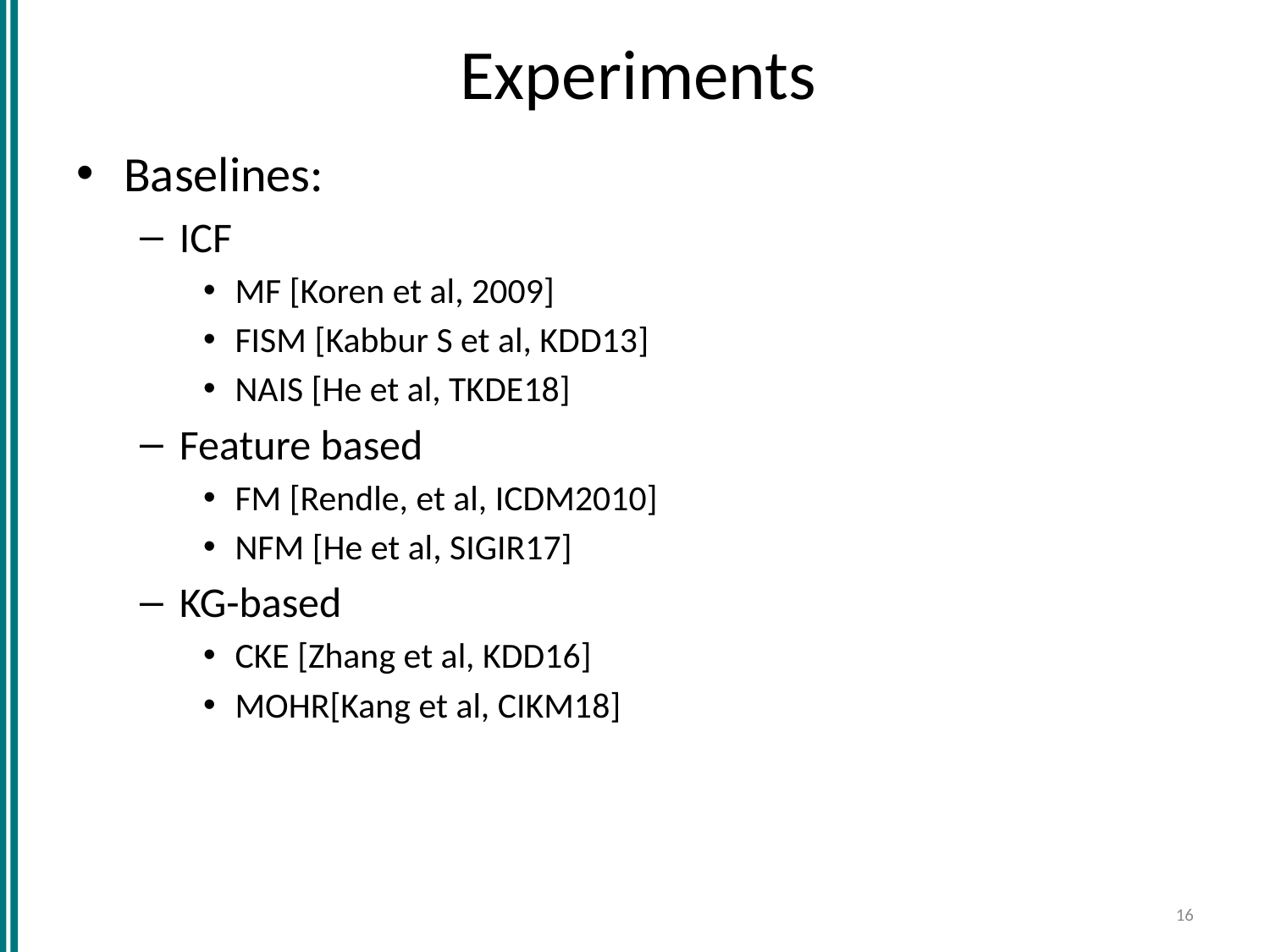

# Experiments
Baselines:
ICF
MF [Koren et al, 2009]
FISM [Kabbur S et al, KDD13]
NAIS [He et al, TKDE18]
Feature based
FM [Rendle, et al, ICDM2010]
NFM [He et al, SIGIR17]
KG-based
CKE [Zhang et al, KDD16]
MOHR[Kang et al, CIKM18]
16